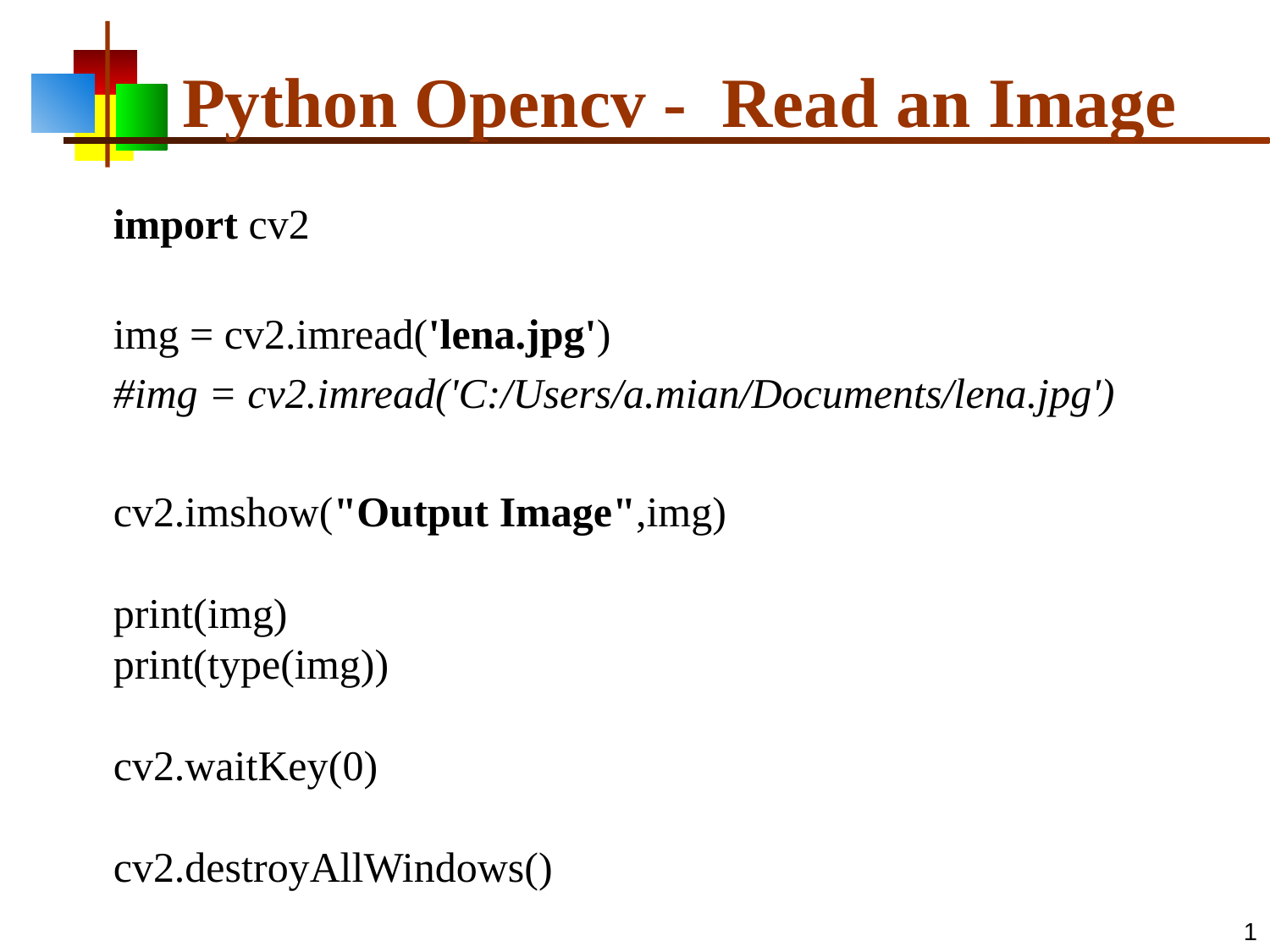

# Python Opencv -  Read an Image
	import cv2
	img = cv2.imread('lena.jpg')
	#img = cv2.imread('C:/Users/a.mian/Documents/lena.jpg')

	cv2.imshow("Output Image",img)
print(img)
print(type(img))
cv2.waitKey(0)
cv2.destroyAllWindows()
1